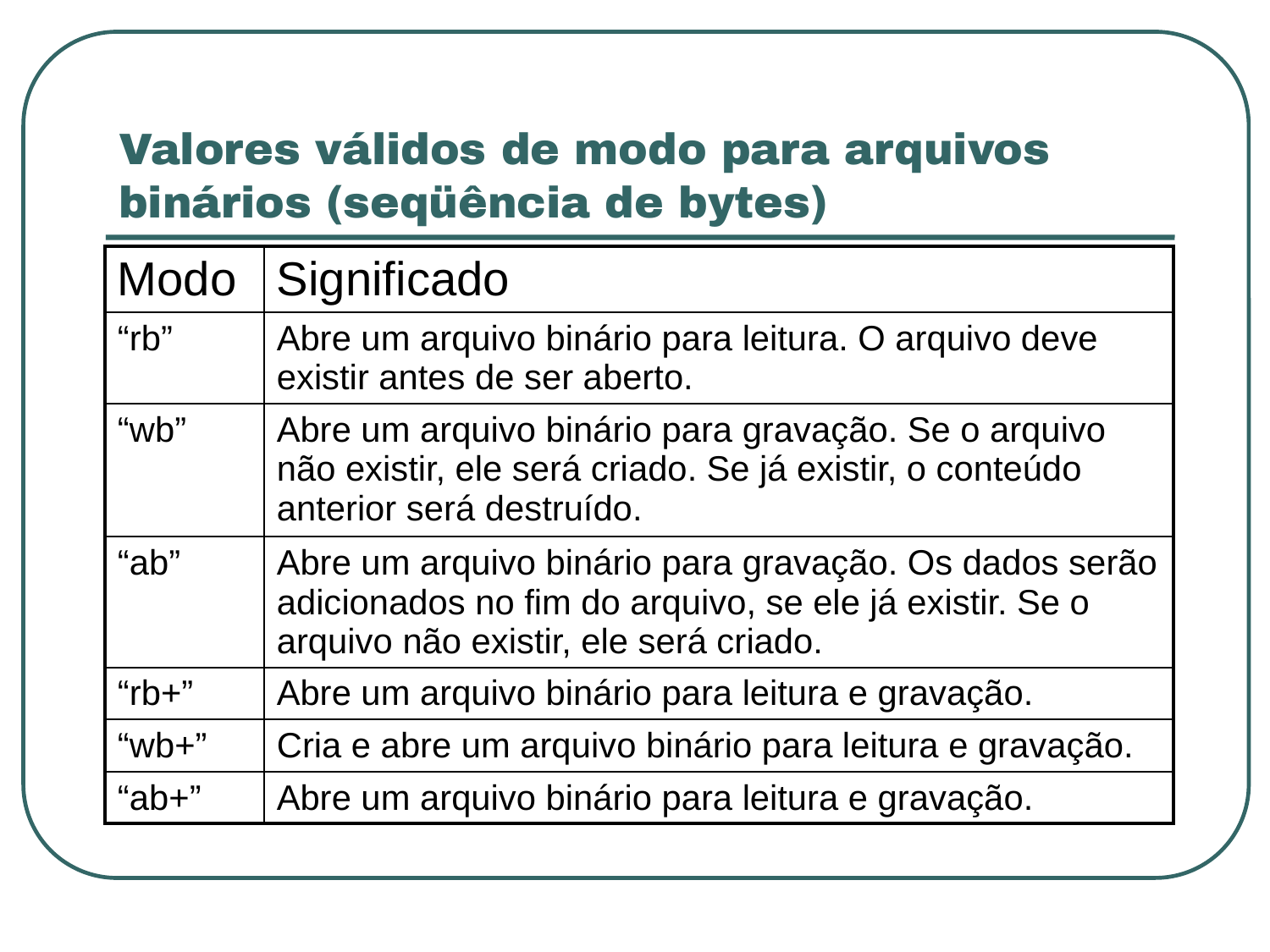

# Valores válidos de modo para arquivos binários (seqüência de bytes)
| Modo | Significado |
| --- | --- |
| “rb” | Abre um arquivo binário para leitura. O arquivo deve existir antes de ser aberto. |
| “wb” | Abre um arquivo binário para gravação. Se o arquivo não existir, ele será criado. Se já existir, o conteúdo anterior será destruído. |
| “ab” | Abre um arquivo binário para gravação. Os dados serão adicionados no fim do arquivo, se ele já existir. Se o arquivo não existir, ele será criado. |
| “rb+” | Abre um arquivo binário para leitura e gravação. |
| “wb+” | Cria e abre um arquivo binário para leitura e gravação. |
| “ab+” | Abre um arquivo binário para leitura e gravação. |